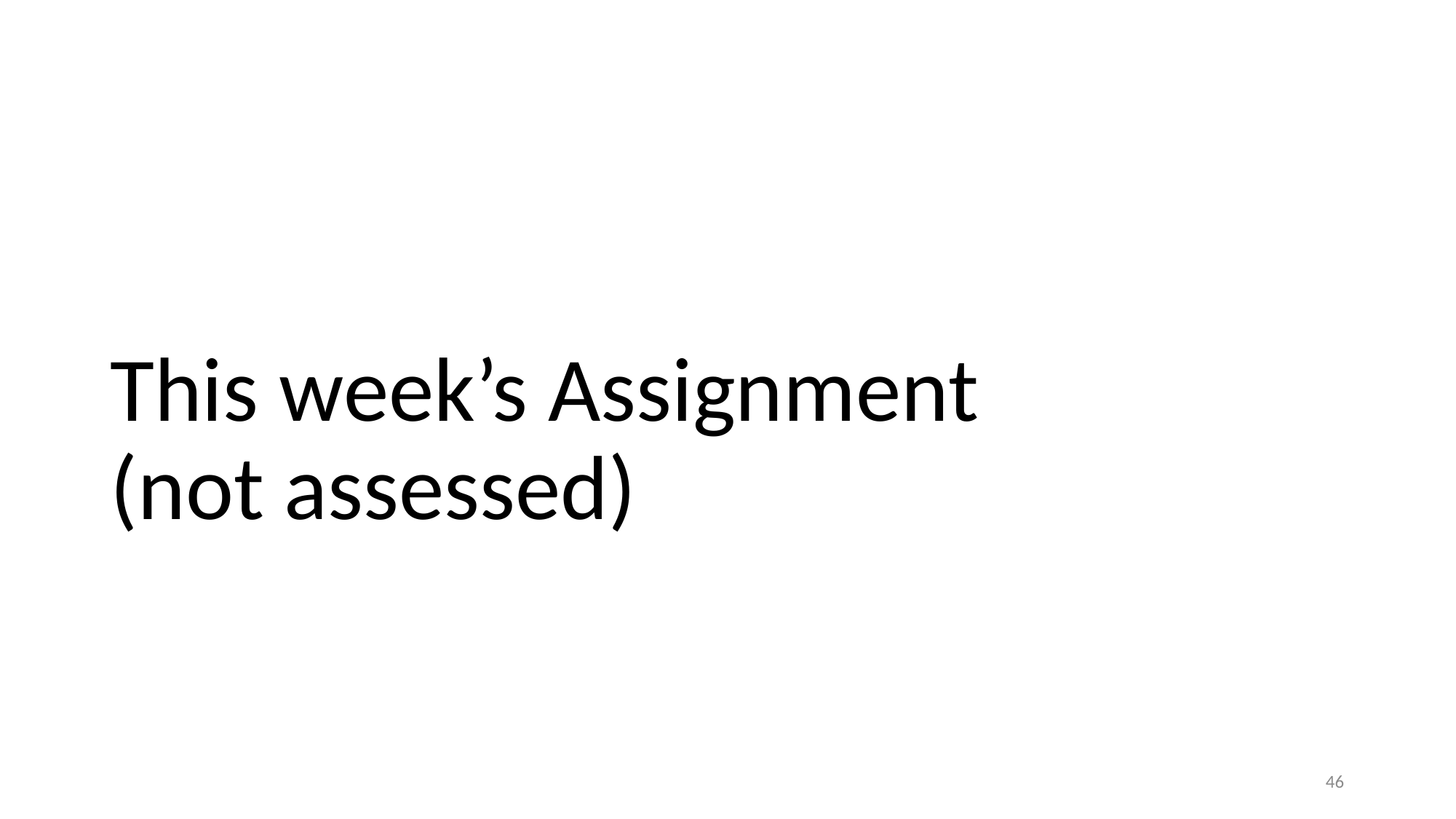

# This week’s Assignment (not assessed)

46